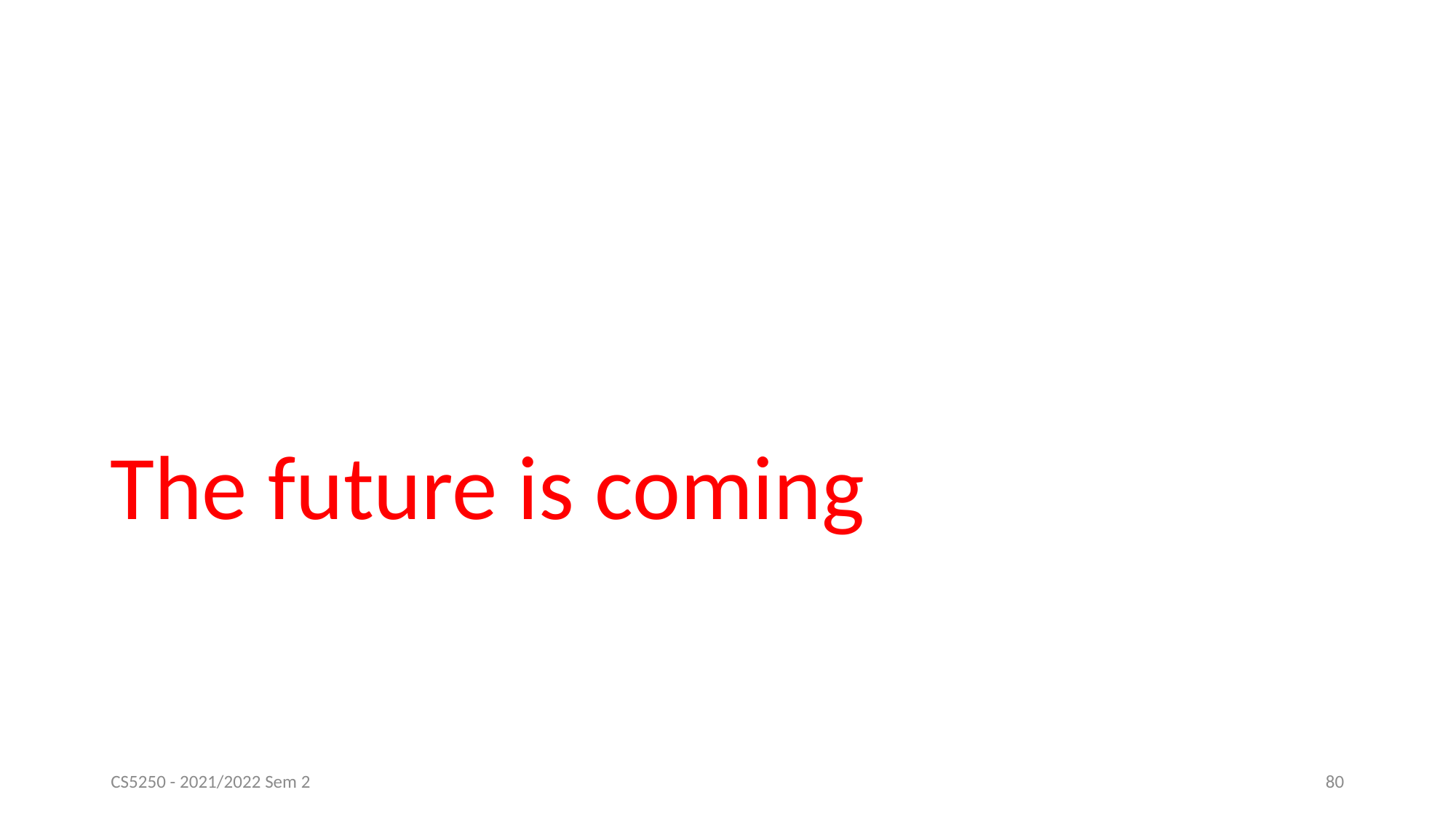

# The future is coming

CS5250 - 2021/2022 Sem 2
80